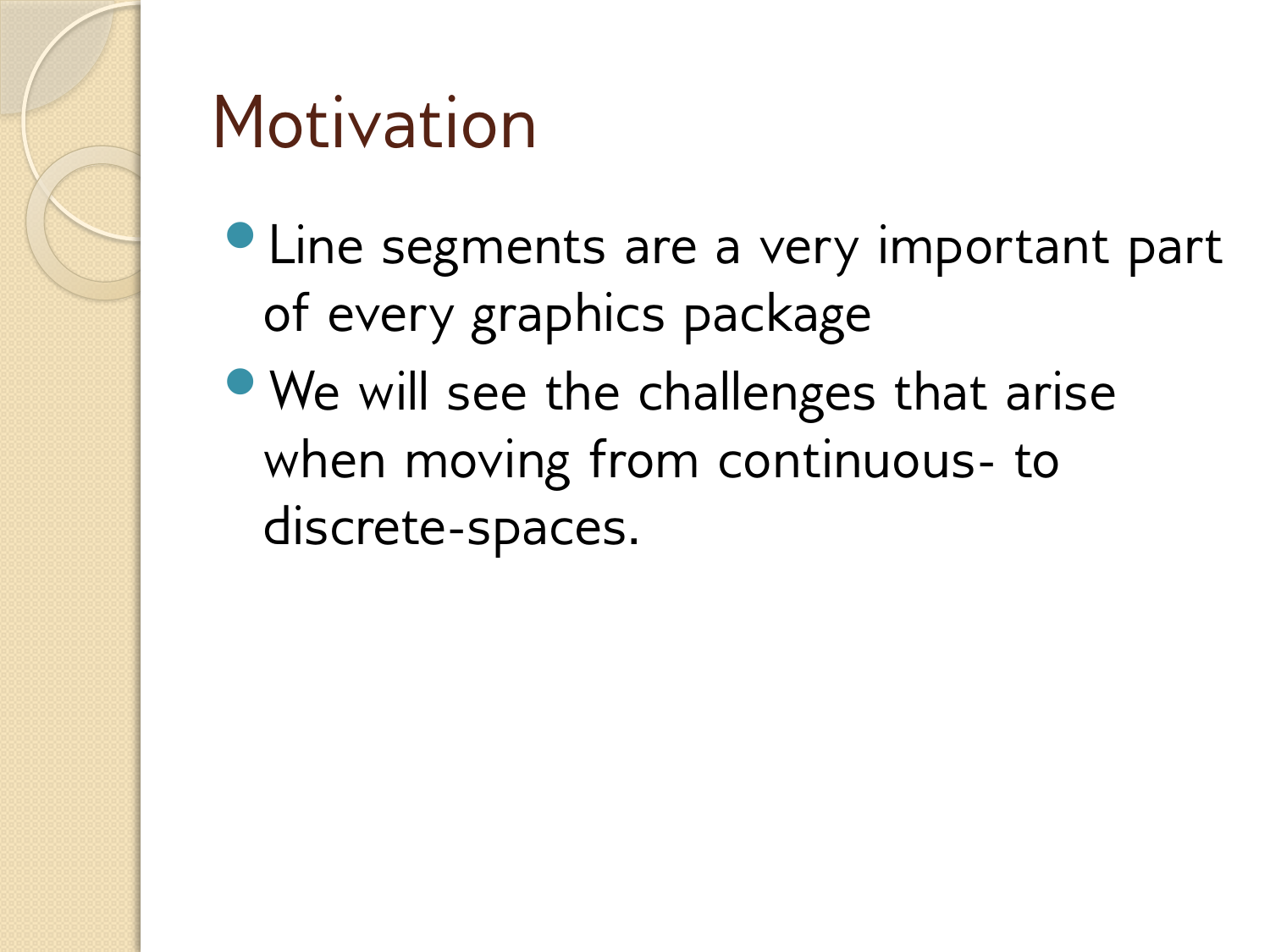

# Motivation
Line segments are a very important part of every graphics package
We will see the challenges that arise when moving from continuous- to discrete-spaces.